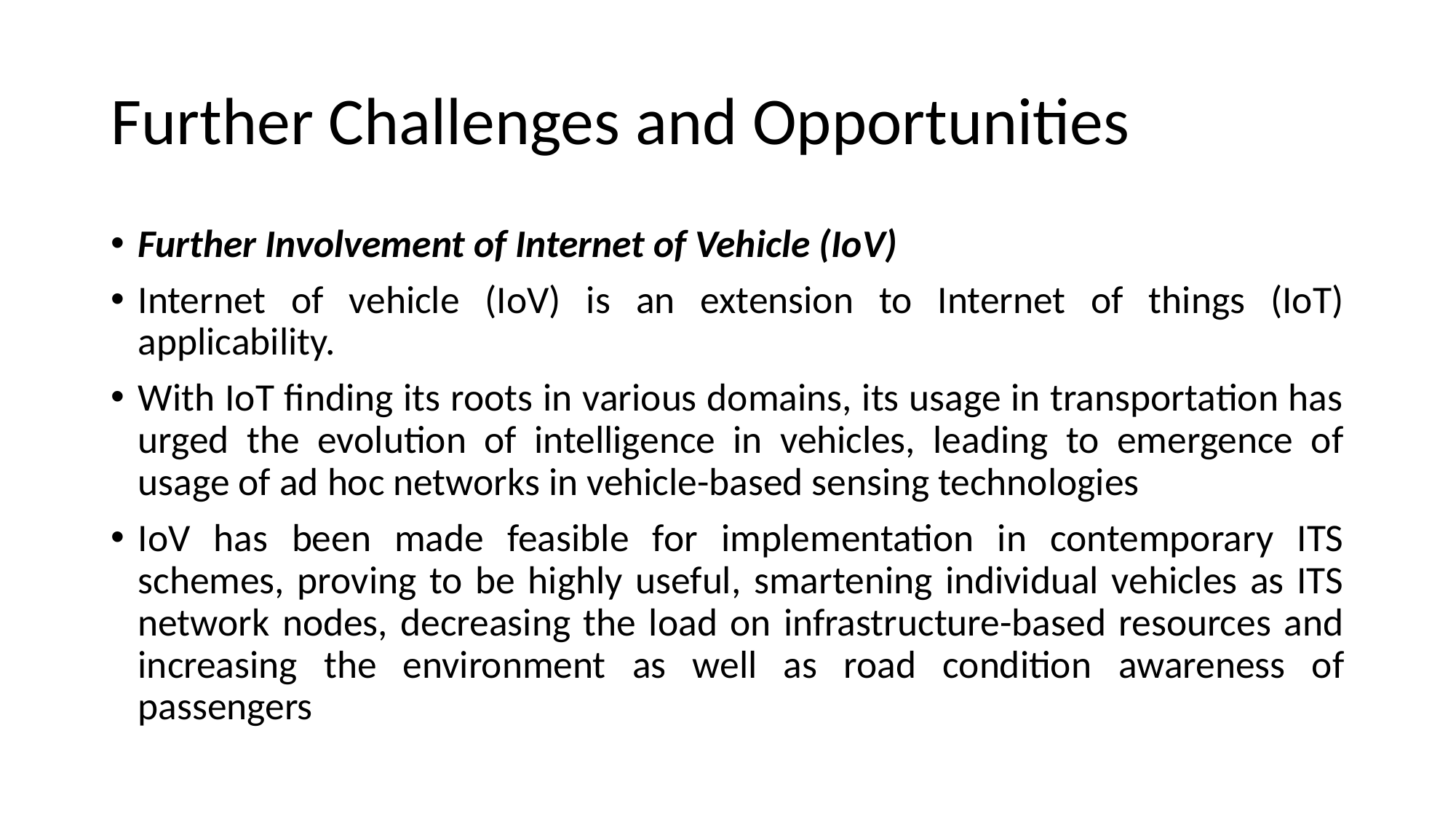

# Further Challenges and Opportunities
Further Involvement of Internet of Vehicle (IoV)
Internet of vehicle (IoV) is an extension to Internet of things (IoT) applicability.
With IoT finding its roots in various domains, its usage in transportation has urged the evolution of intelligence in vehicles, leading to emergence of usage of ad hoc networks in vehicle-based sensing technologies
IoV has been made feasible for implementation in contemporary ITS schemes, proving to be highly useful, smartening individual vehicles as ITS network nodes, decreasing the load on infrastructure-based resources and increasing the environment as well as road condition awareness of passengers